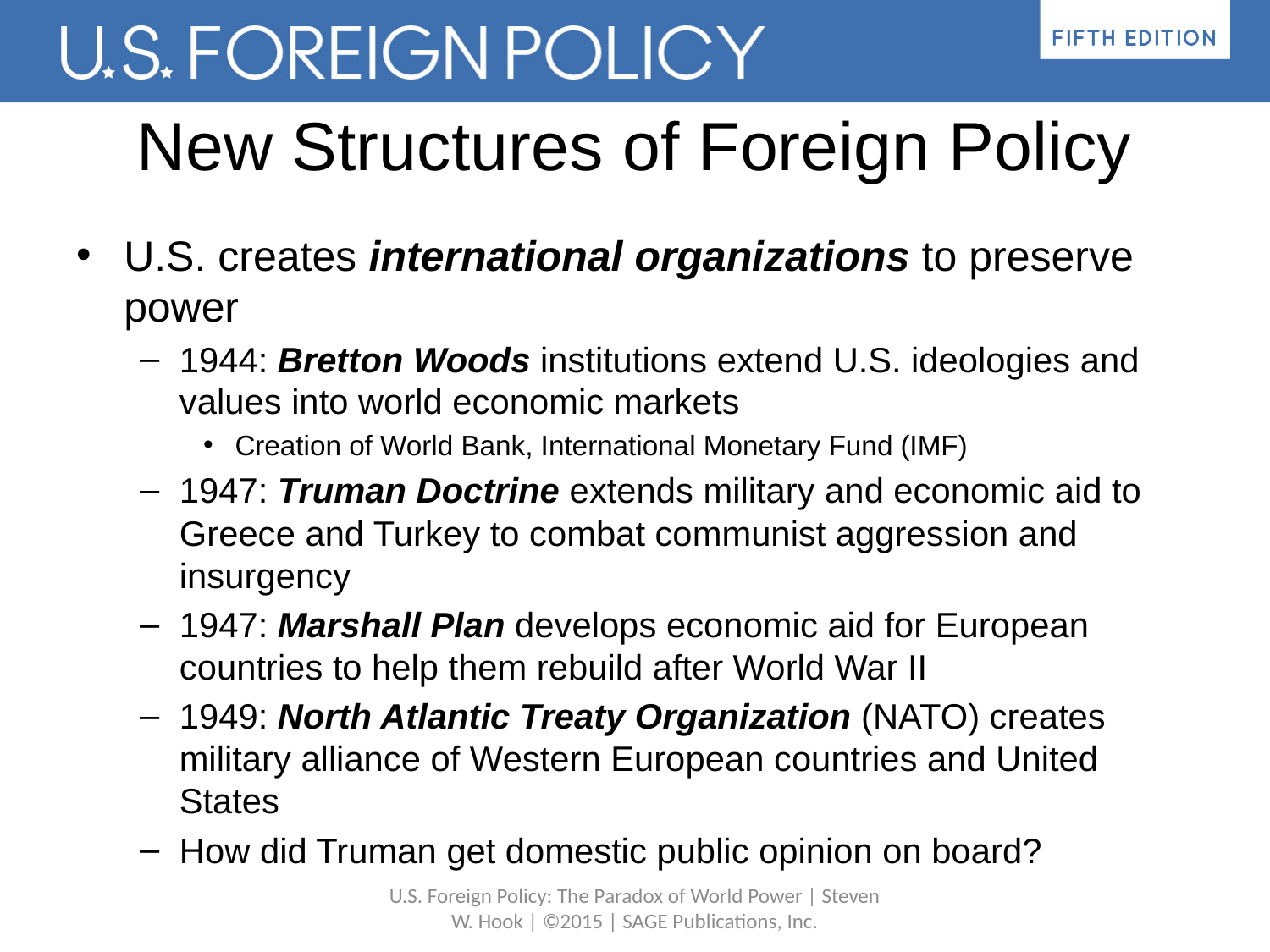

# New Structures of Foreign Policy
U.S. creates international organizations to preserve power
1944: Bretton Woods institutions extend U.S. ideologies and values into world economic markets
Creation of World Bank, International Monetary Fund (IMF)
1947: Truman Doctrine extends military and economic aid to Greece and Turkey to combat communist aggression and insurgency
1947: Marshall Plan develops economic aid for European countries to help them rebuild after World War II
1949: North Atlantic Treaty Organization (NATO) creates military alliance of Western European countries and United States
How did Truman get domestic public opinion on board?
U.S. Foreign Policy: The Paradox of World Power | Steven W. Hook | ©2015 | SAGE Publications, Inc.